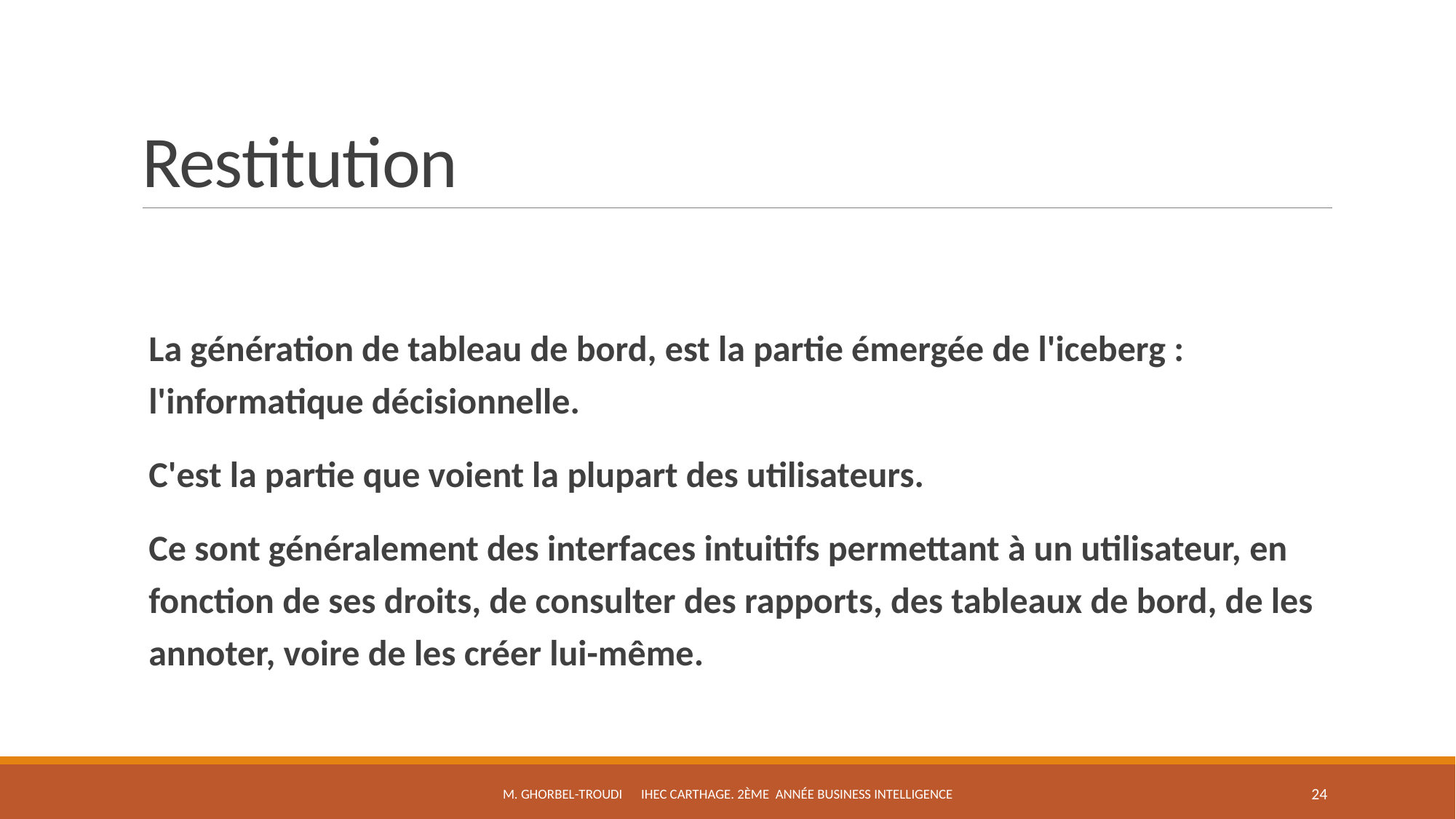

# Restitution
La génération de tableau de bord, est la partie émergée de l'iceberg : l'informatique décisionnelle.
C'est la partie que voient la plupart des utilisateurs.
Ce sont généralement des interfaces intuitifs permettant à un utilisateur, en fonction de ses droits, de consulter des rapports, des tableaux de bord, de les annoter, voire de les créer lui-même.

M. Ghorbel-troudi      IHEC Carthage. 2ème  Année Business Intelligence
24